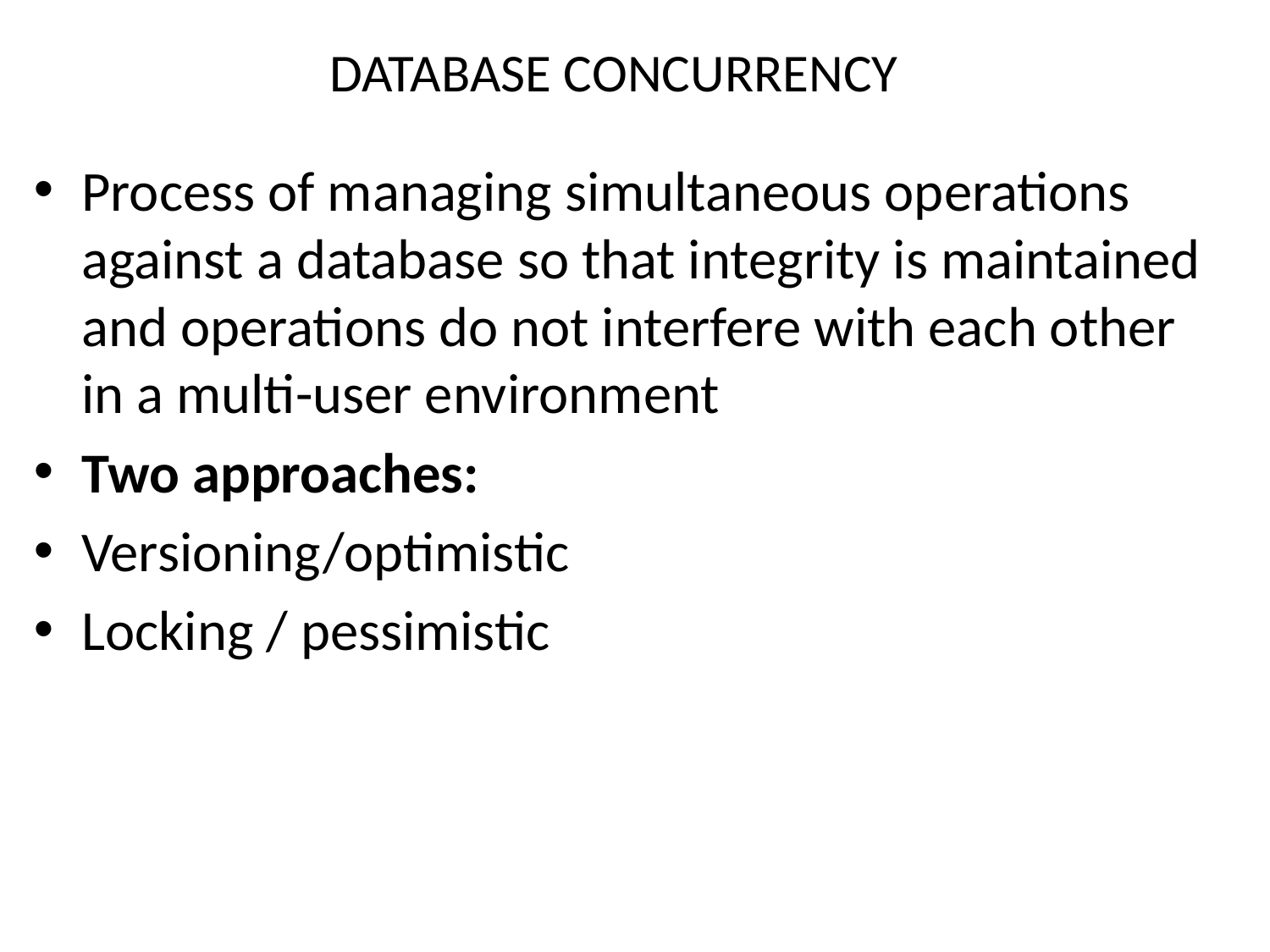

# DATABASE CONCURRENCY
Process of managing simultaneous operations against a database so that integrity is maintained and operations do not interfere with each other in a multi-user environment
Two approaches:
Versioning/optimistic
Locking / pessimistic